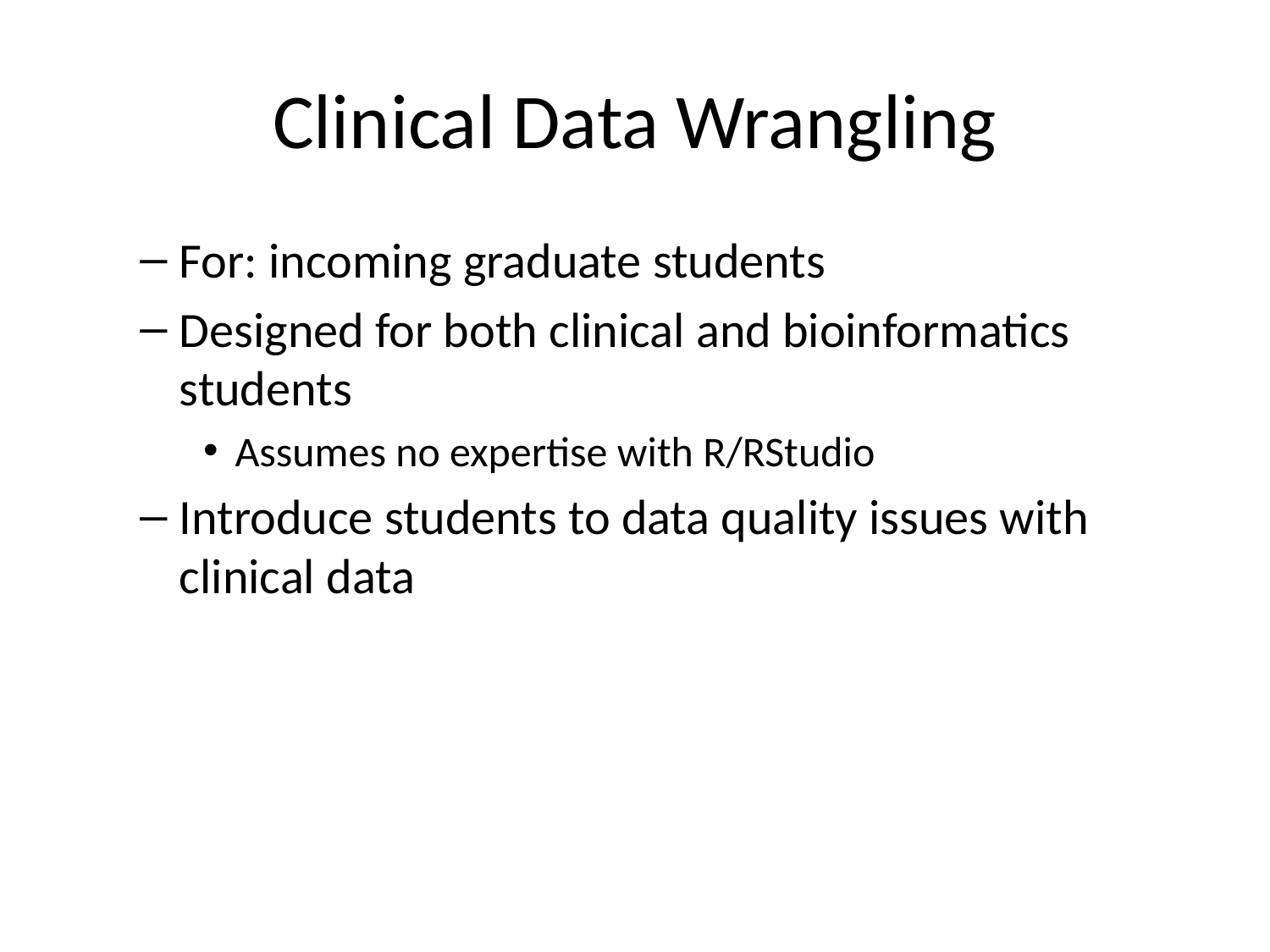

# Clinical Data Wrangling
For: incoming graduate students
Designed for both clinical and bioinformatics students
Assumes no expertise with R/RStudio
Introduce students to data quality issues with clinical data